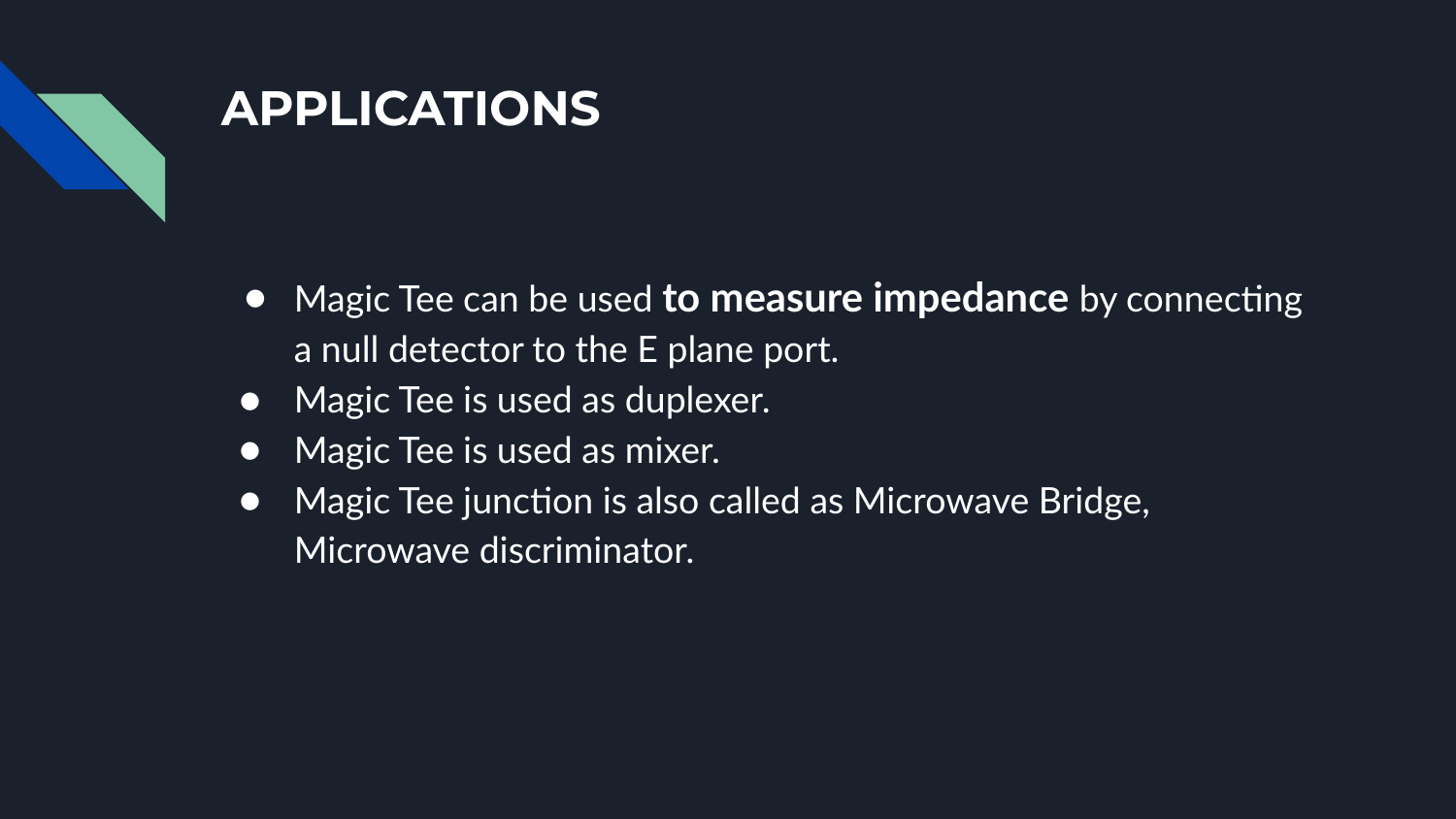

# APPLICATIONS
Magic Tee can be used to measure impedance by connecting a null detector to the E plane port.
Magic Tee is used as duplexer.
Magic Tee is used as mixer.
Magic Tee junction is also called as Microwave Bridge, Microwave discriminator.